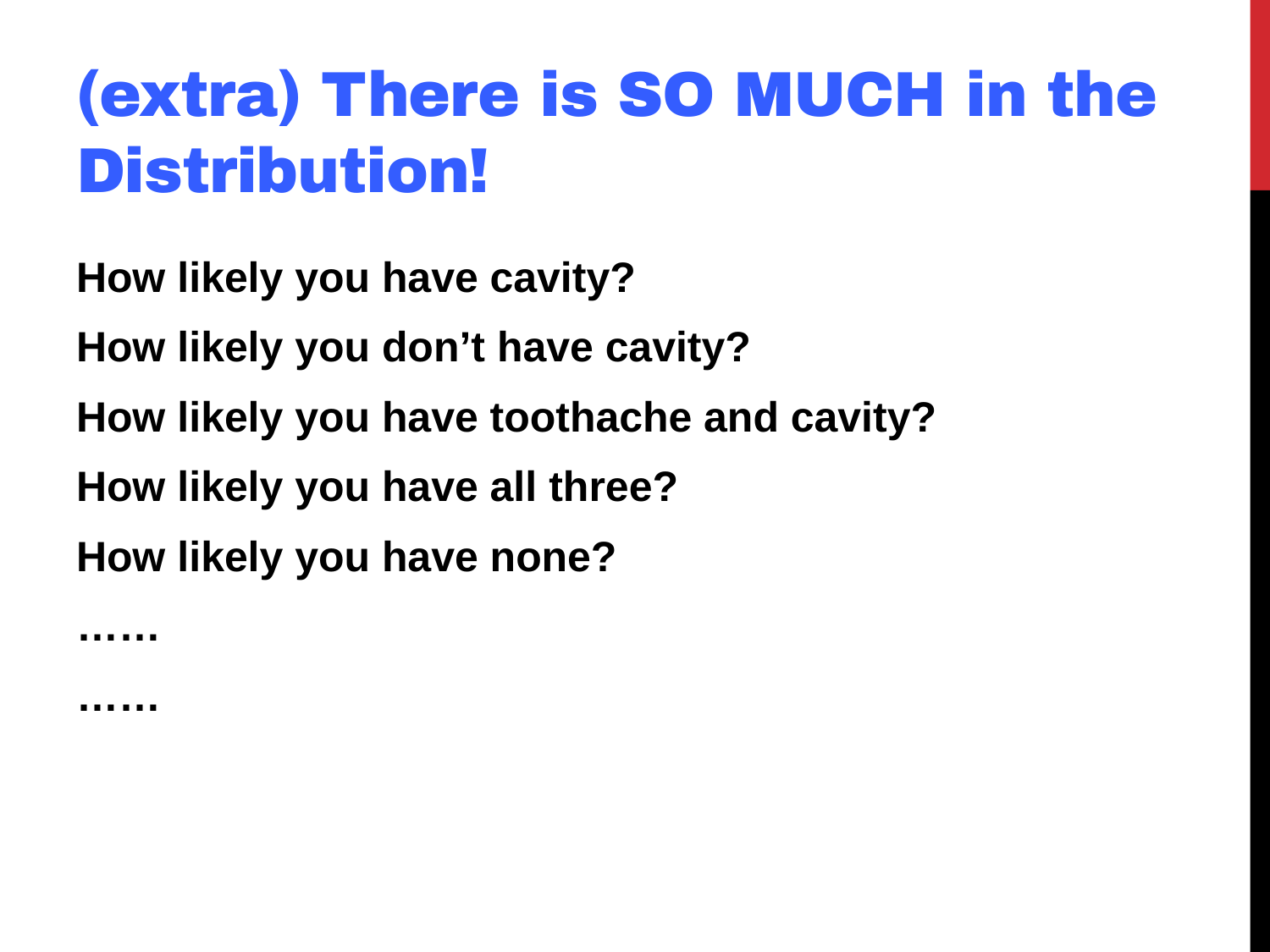

# (extra) There is SO MUCH in the Distribution!
How likely you have cavity?
How likely you don’t have cavity?
How likely you have toothache and cavity?
How likely you have all three?
How likely you have none?
……
……